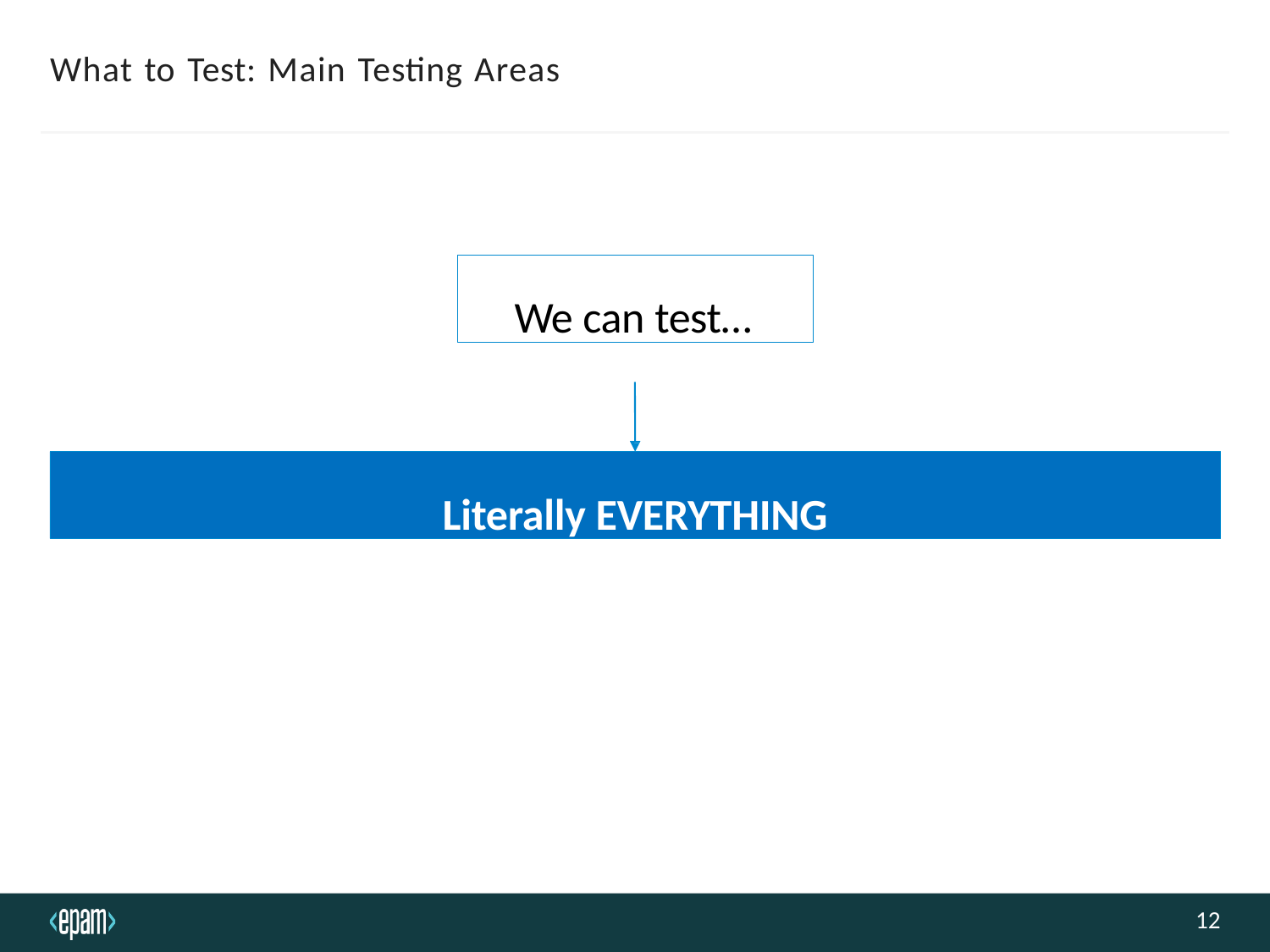

# What to Test: Main Testing Areas

We can test…

Literally EVERYTHING
12